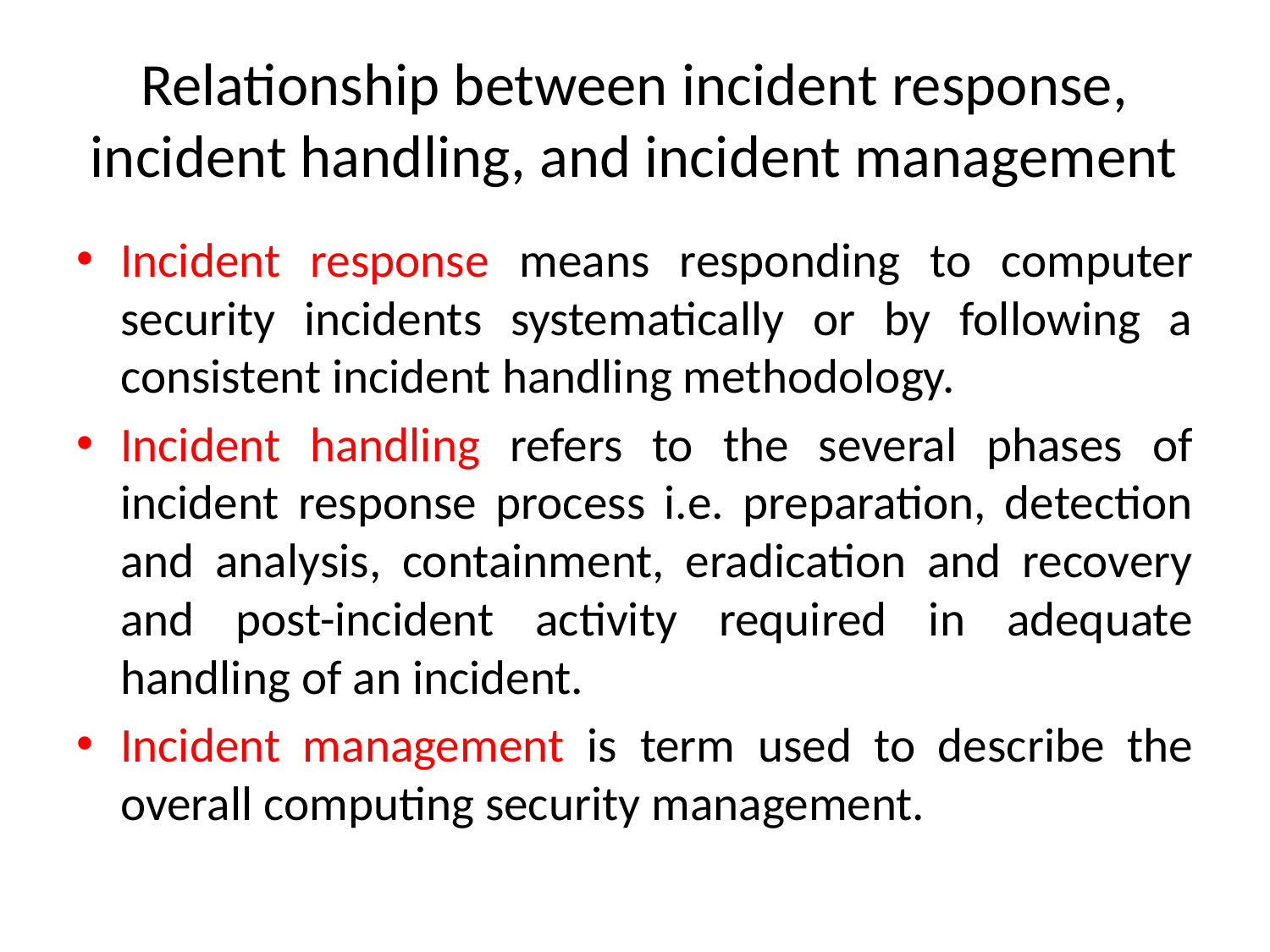

# Relationship between incident response, incident handling, and incident management
Incident response means responding to computer security incidents systematically or by following a consistent incident handling methodology.
Incident handling refers to the several phases of incident response process i.e. preparation, detection and analysis, containment, eradication and recovery and post-incident activity required in adequate handling of an incident.
Incident management is term used to describe the overall computing security management.